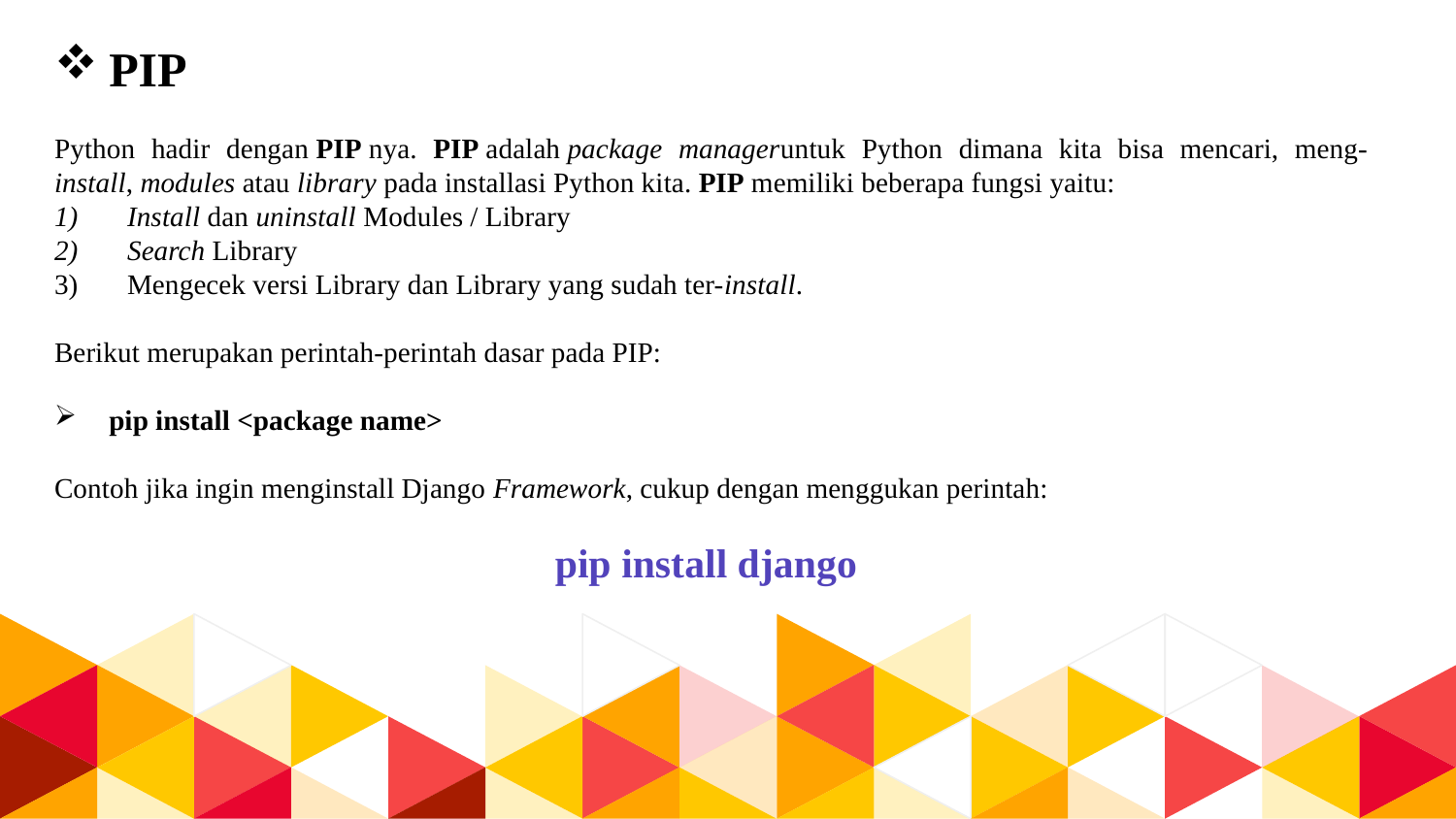

PIP

Python hadir dengan PIP nya. PIP adalah package manageruntuk Python dimana kita bisa mencari, meng-install, modules atau library pada installasi Python kita. PIP memiliki beberapa fungsi yaitu:
Install dan uninstall Modules / Library
Search Library
Mengecek versi Library dan Library yang sudah ter-install.

Berikut merupakan perintah-perintah dasar pada PIP:

pip install <package name>

Contoh jika ingin menginstall Django Framework, cukup dengan menggukan perintah:

pip install django